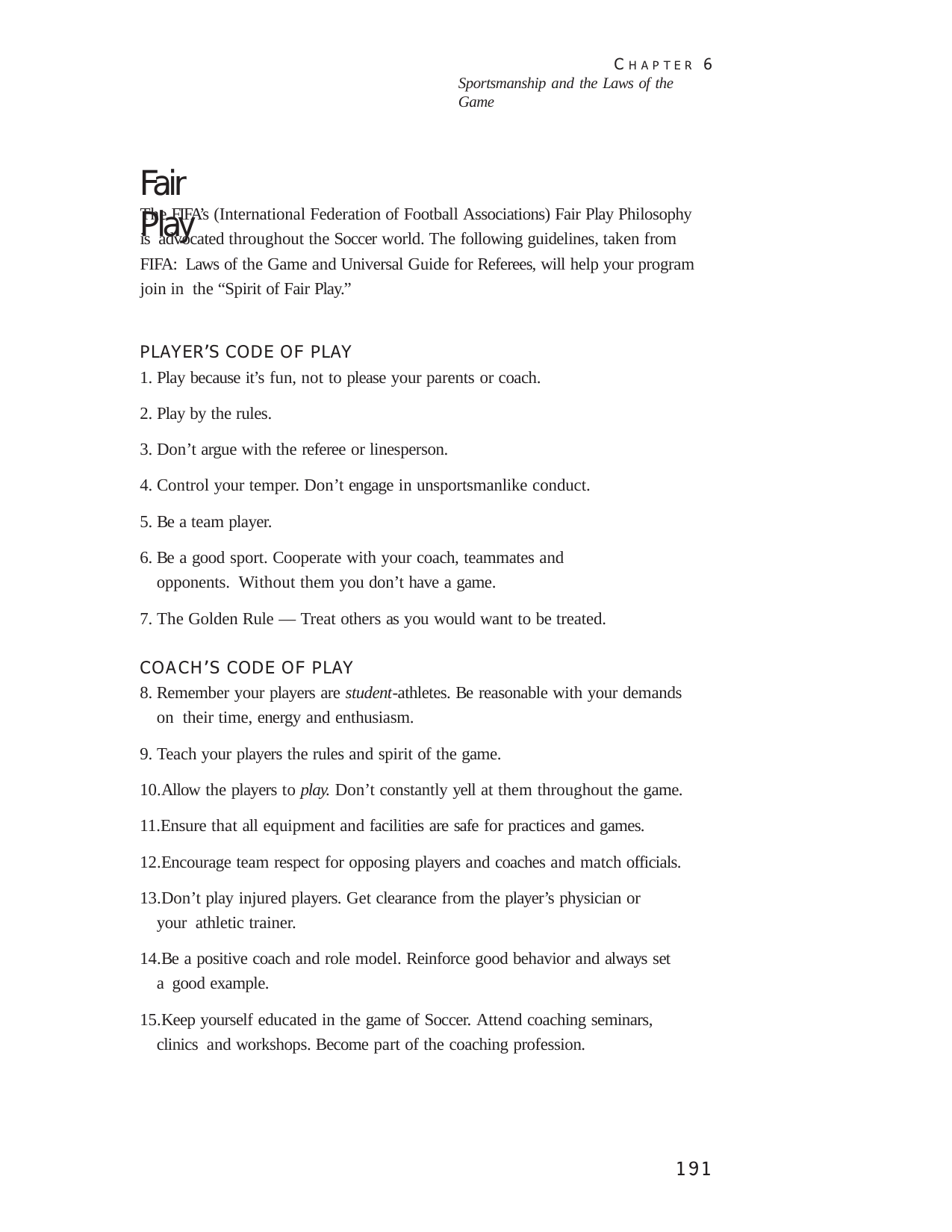

C H A P T E R   6
Sportsmanship and the Laws of the Game
# Fair Play
The FIFA’s (International Federation of Football Associations) Fair Play Philosophy is  advocated throughout the Soccer world. The following guidelines, taken from FIFA:  Laws of the Game and Universal Guide for Referees, will help your program join in  the “Spirit of Fair Play.”

PLAYER’S CODE OF PLAY
Play because it’s fun, not to please your parents or coach.
Play by the rules.
Don’t argue with the referee or linesperson.
Control your temper. Don’t engage in unsportsmanlike conduct.
Be a team player.
Be a good sport. Cooperate with your coach, teammates and opponents.  Without them you don’t have a game.
The Golden Rule — Treat others as you would want to be treated.

COACH’S CODE OF PLAY
Remember your players are student-athletes. Be reasonable with your demands on  their time, energy and enthusiasm.
Teach your players the rules and spirit of the game.
Allow the players to play. Don’t constantly yell at them throughout the game.
Ensure that all equipment and facilities are safe for practices and games.
Encourage team respect for opposing players and coaches and match officials.
Don’t play injured players. Get clearance from the player’s physician or your  athletic trainer.
Be a positive coach and role model. Reinforce good behavior and always set a  good example.
Keep yourself educated in the game of Soccer. Attend coaching seminars, clinics  and workshops. Become part of the coaching profession.
191